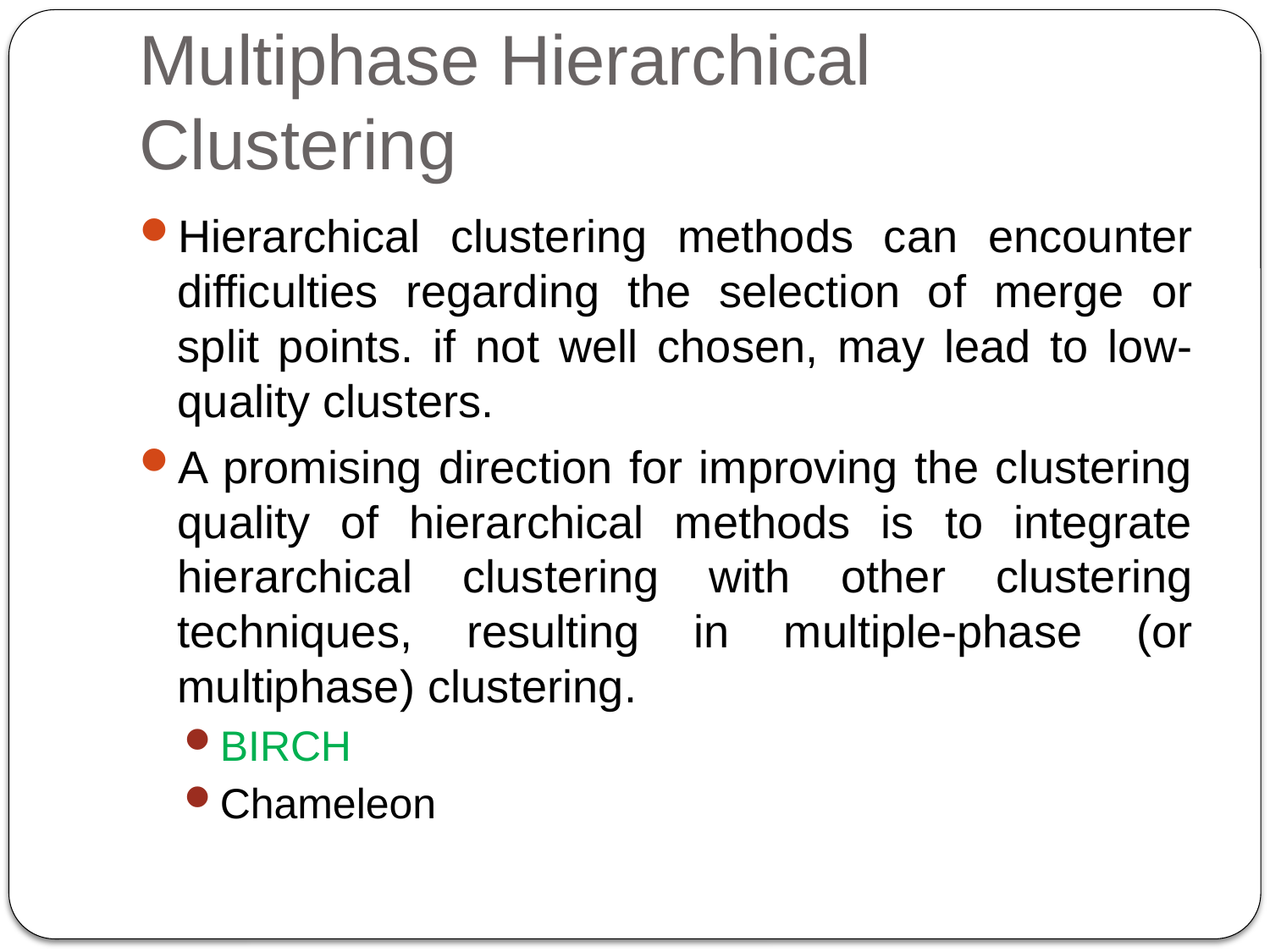

# Multiphase Hierarchical Clustering
Hierarchical clustering methods can encounter difficulties regarding the selection of merge or split points. if not well chosen, may lead to low-quality clusters.
A promising direction for improving the clustering quality of hierarchical methods is to integrate hierarchical clustering with other clustering techniques, resulting in multiple-phase (or multiphase) clustering.
BIRCH
Chameleon